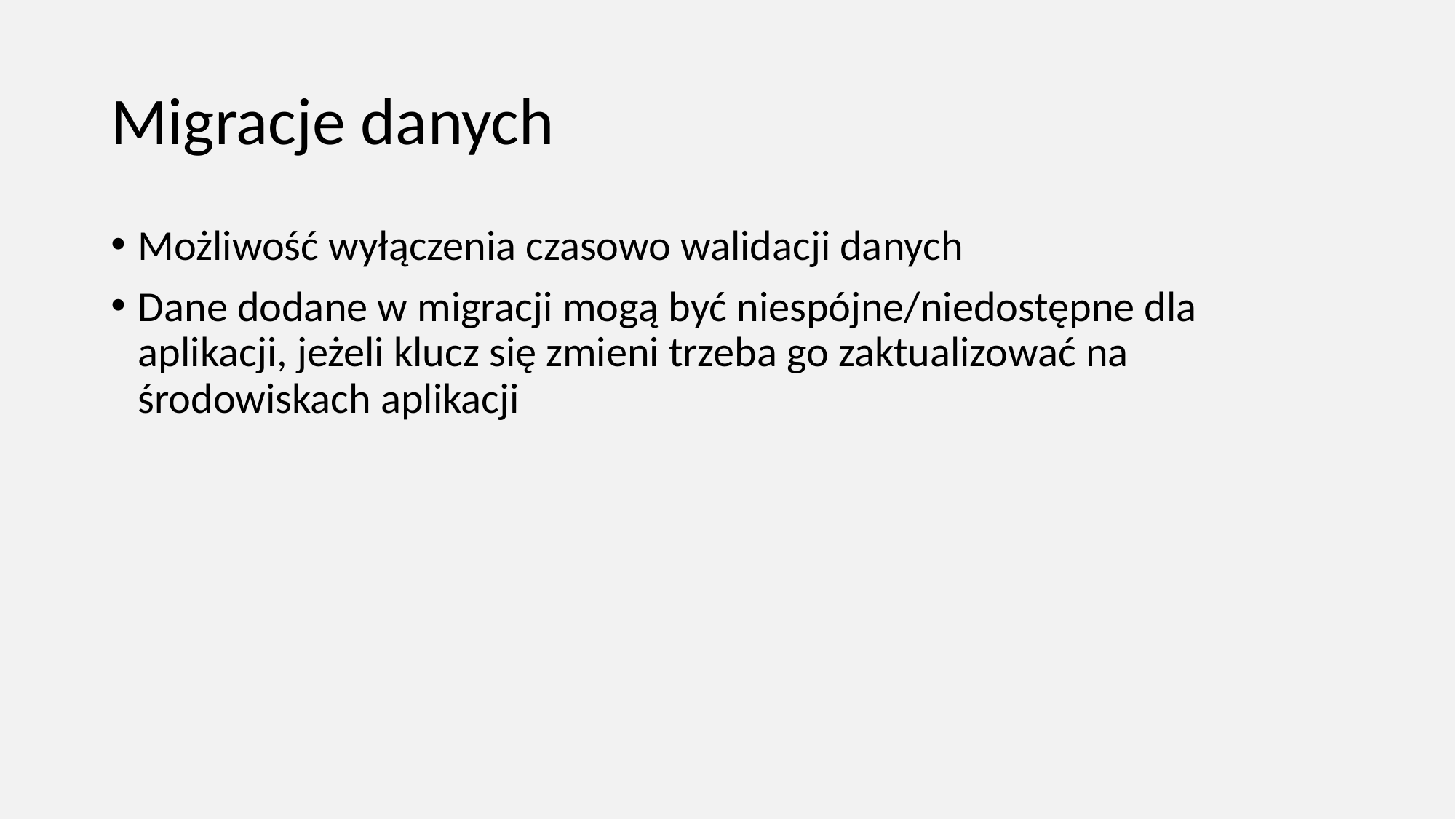

# Migracje danych
Możliwość wyłączenia czasowo walidacji danych
Dane dodane w migracji mogą być niespójne/niedostępne dla aplikacji, jeżeli klucz się zmieni trzeba go zaktualizować na środowiskach aplikacji